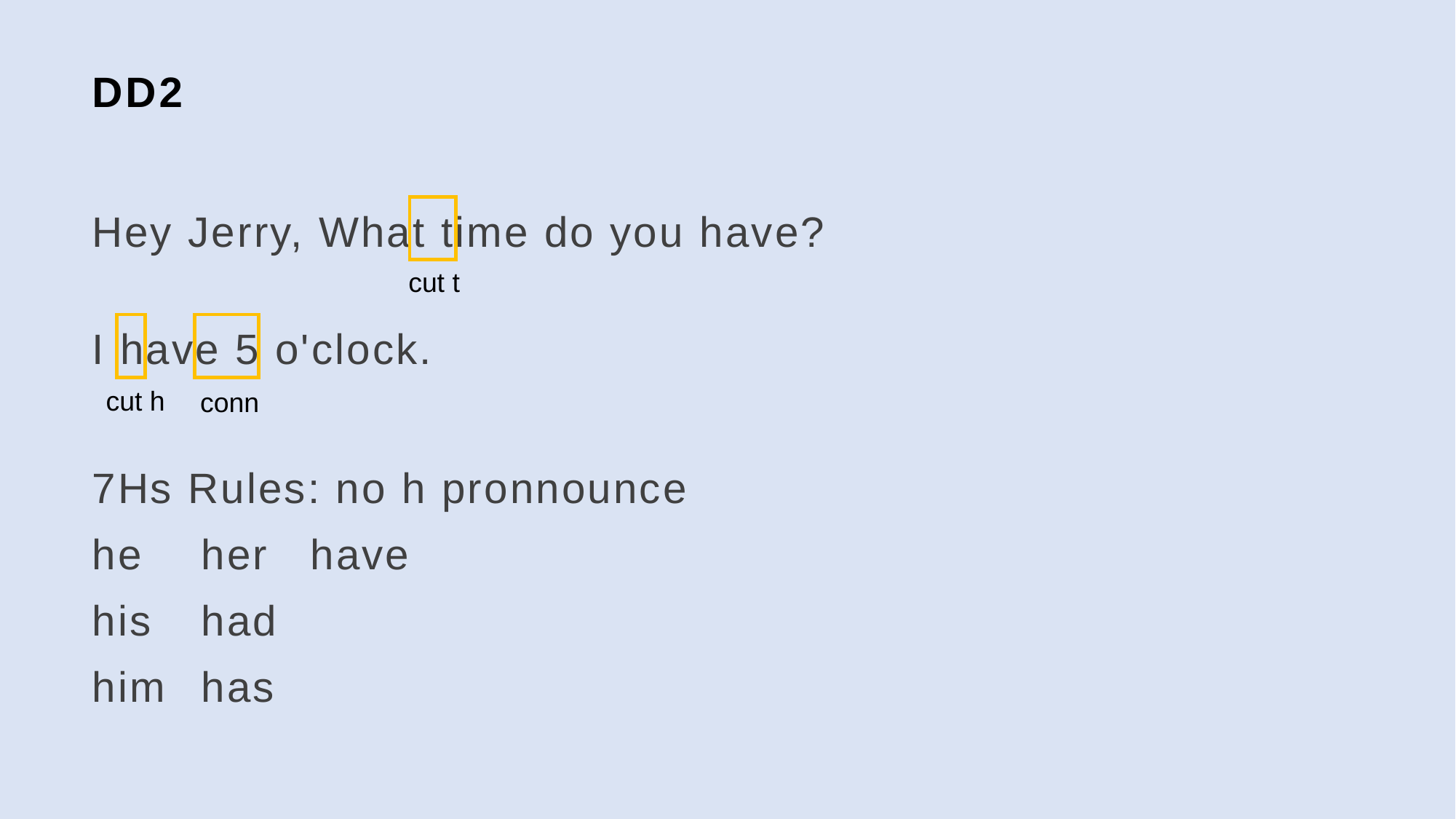

# DD2
Hey Jerry, What time do you have?
I have 5 o'clock.

7Hs Rules: no h pronnounce
he	her	have
his	had
him	has

cut t

cut h
conn